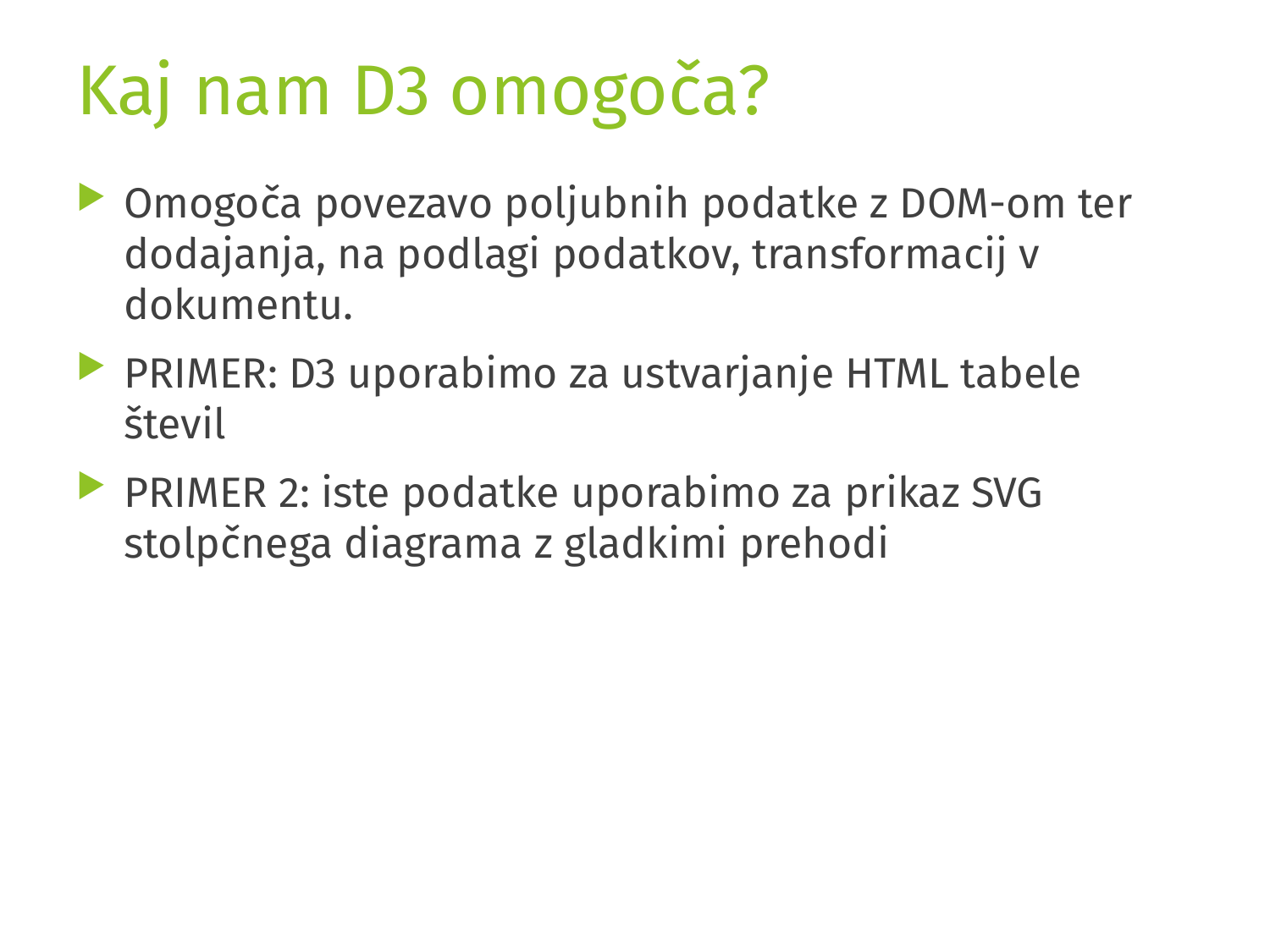

# Kaj nam D3 omogoča?
Omogoča povezavo poljubnih podatke z DOM-om ter dodajanja, na podlagi podatkov, transformacij v dokumentu.
PRIMER: D3 uporabimo za ustvarjanje HTML tabele števil
PRIMER 2: iste podatke uporabimo za prikaz SVG stolpčnega diagrama z gladkimi prehodi